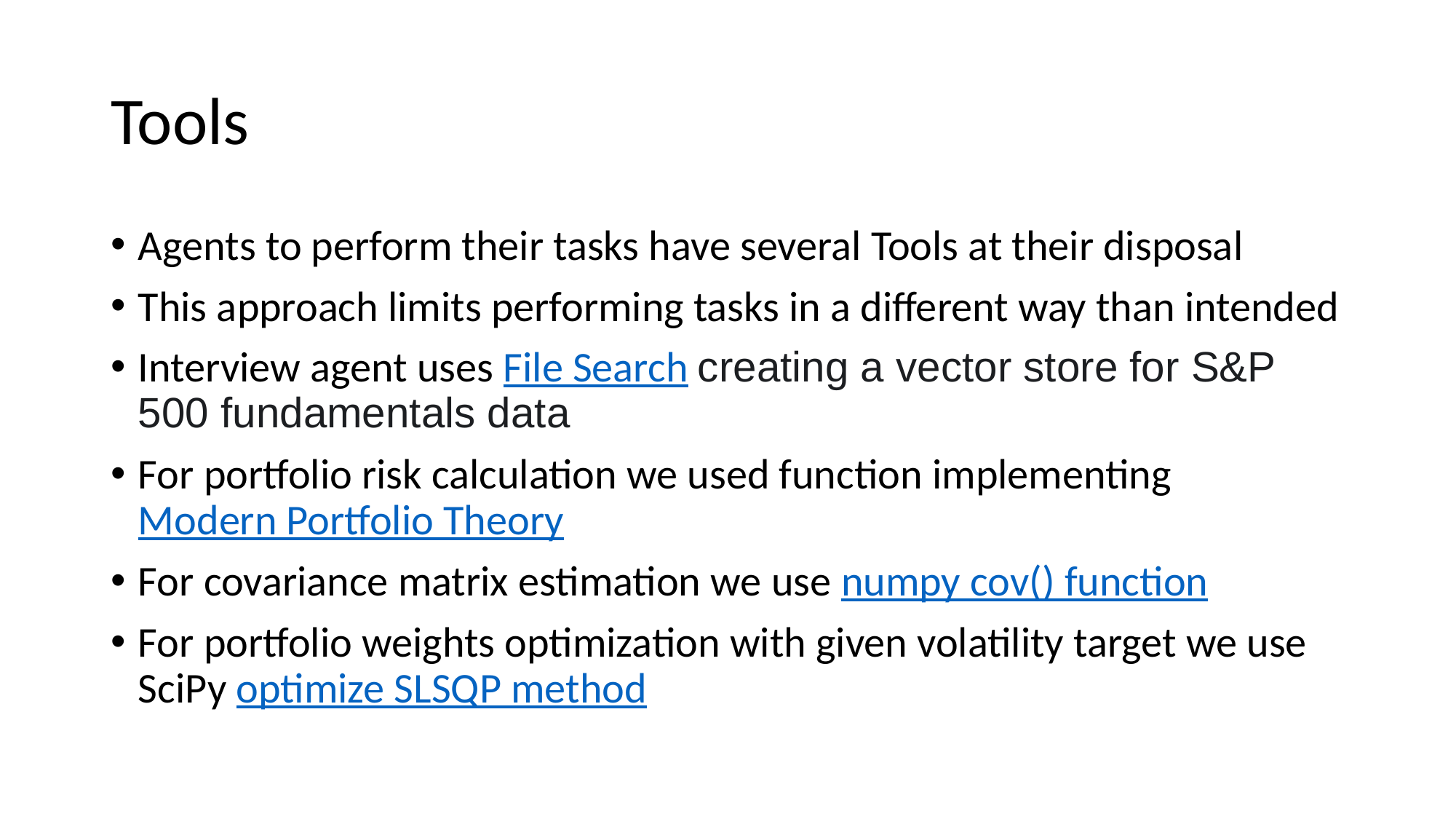

# Tools
Agents to perform their tasks have several Tools at their disposal
This approach limits performing tasks in a different way than intended
Interview agent uses File Search creating a vector store for S&P 500 fundamentals data
For portfolio risk calculation we used function implementing Modern Portfolio Theory
For covariance matrix estimation we use numpy cov() function
For portfolio weights optimization with given volatility target we use SciPy optimize SLSQP method